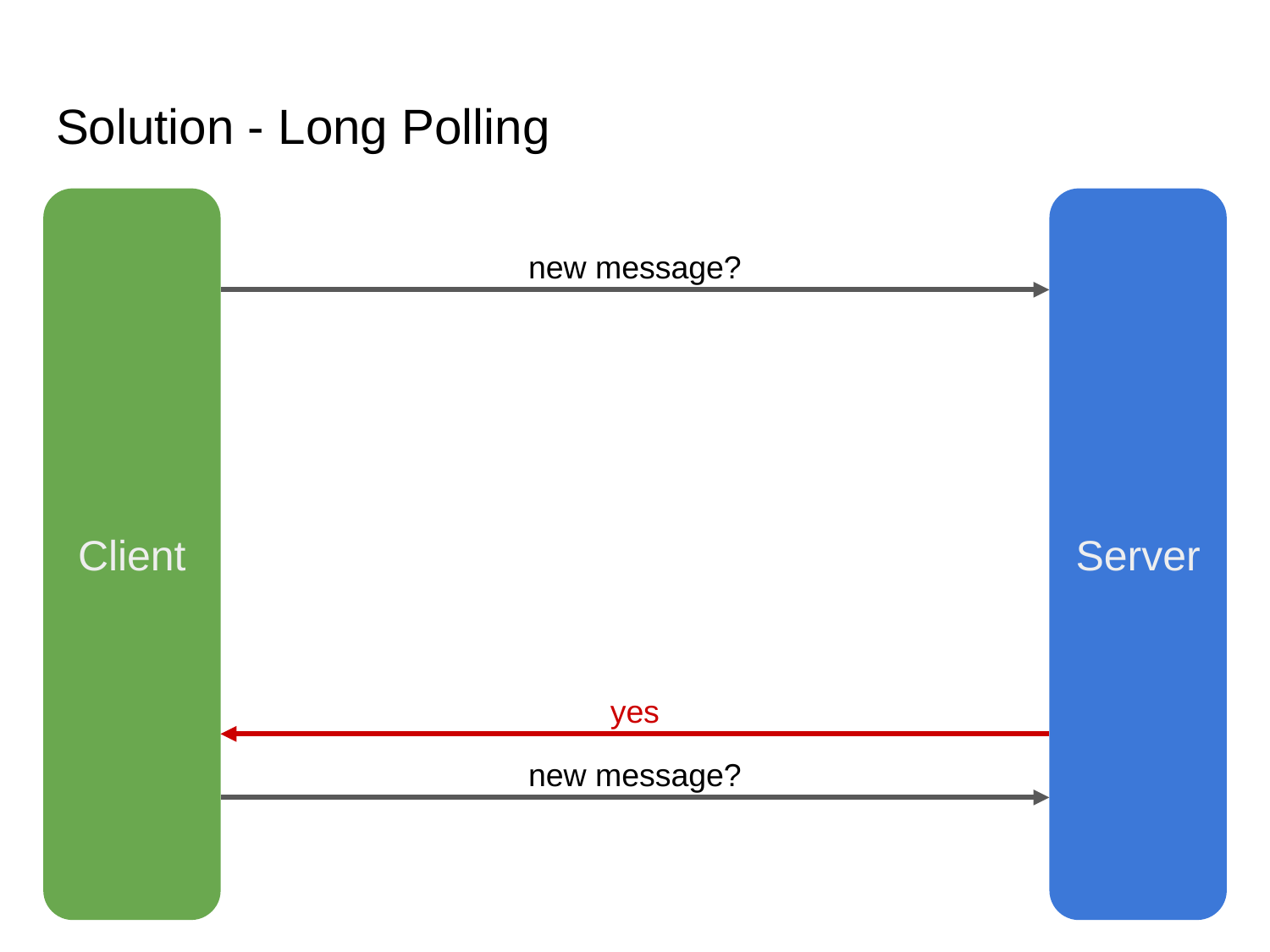

# Solution - Long Polling
Client
Server

new message?
yes
new message?